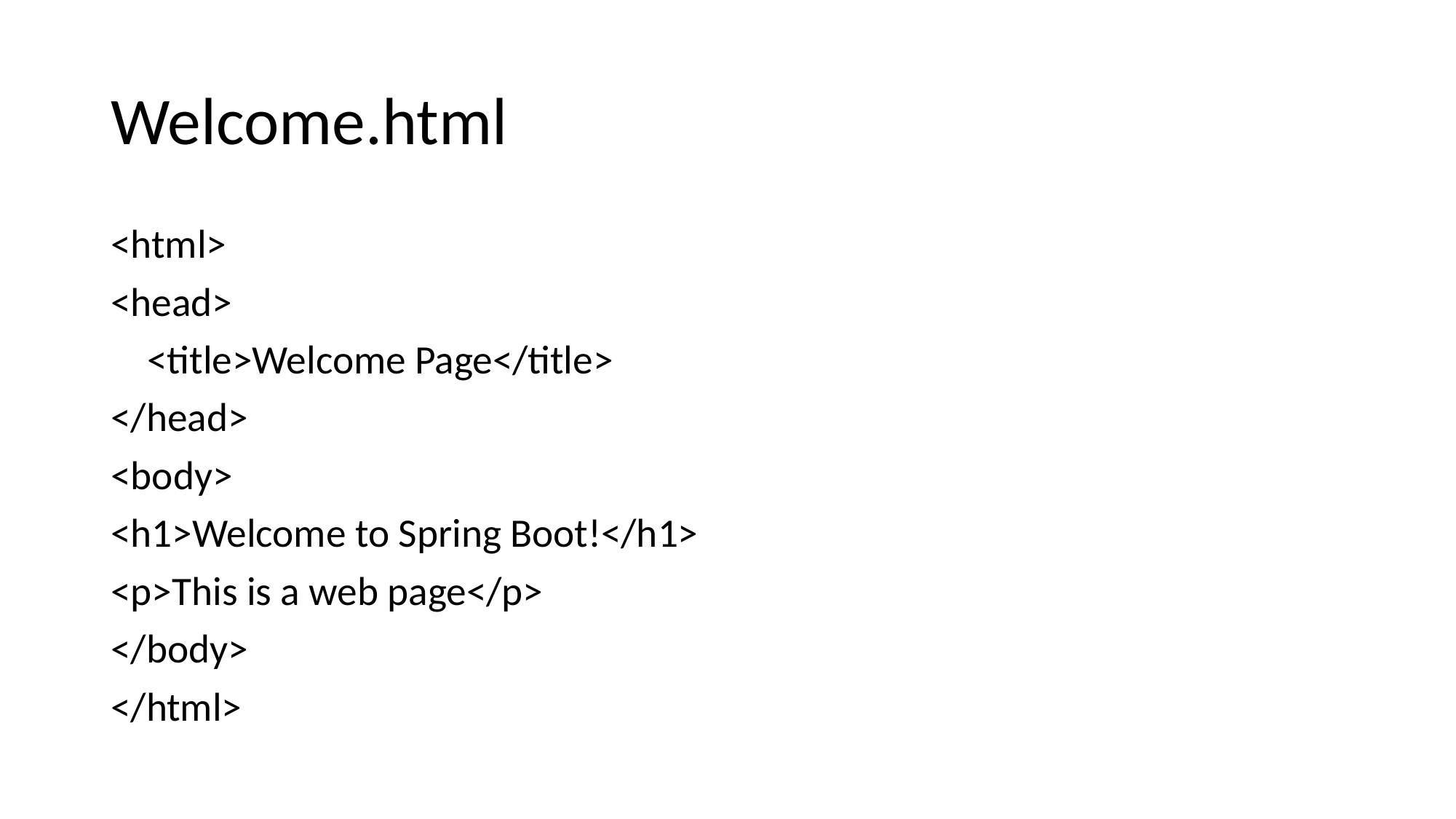

# Welcome.html
<html>
<head>
    <title>Welcome Page</title>
</head>
<body>
<h1>Welcome to Spring Boot!</h1>
<p>This is a web page</p>
</body>
</html>